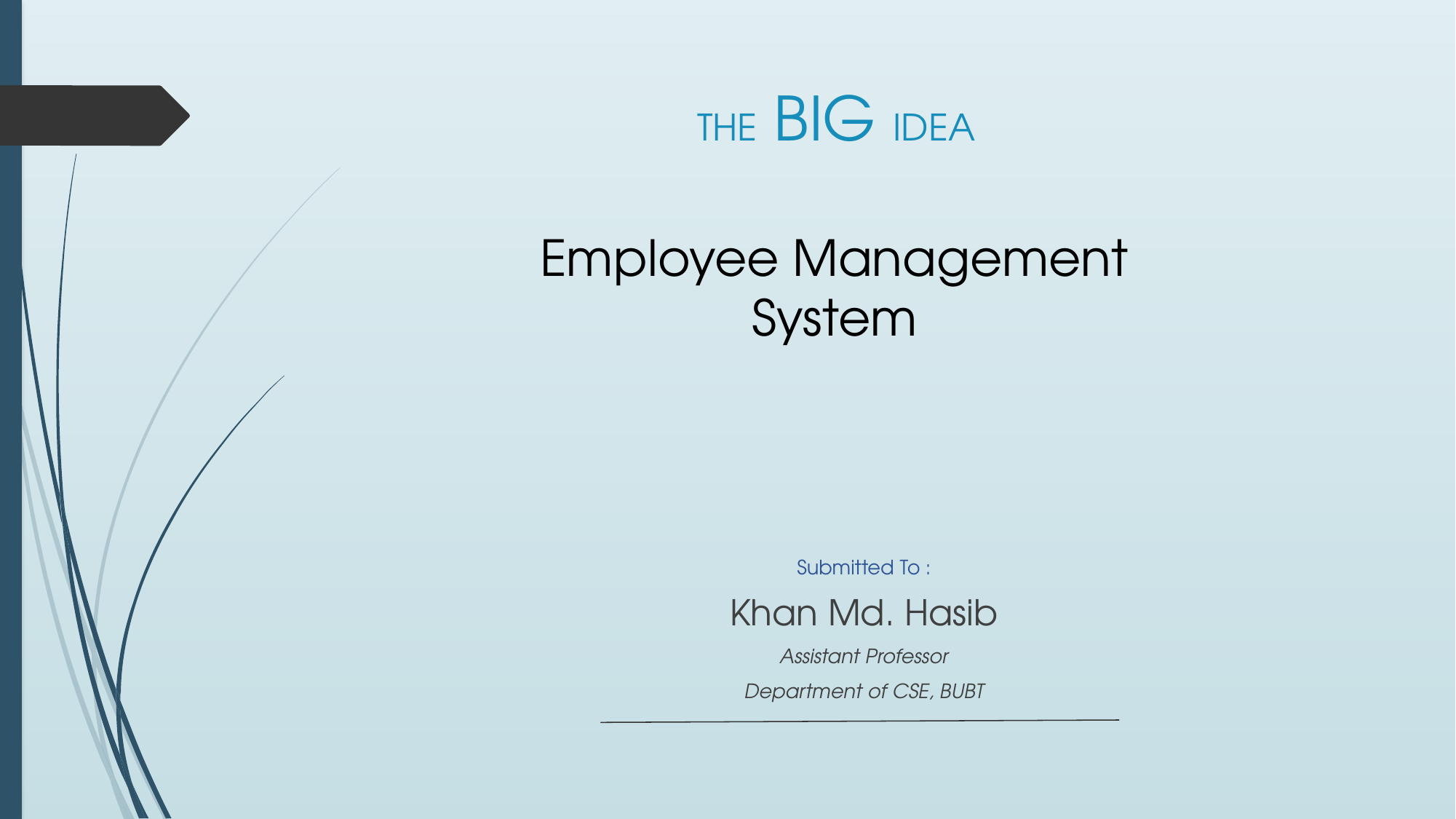

# THE BIG IDEA Employee Management System
Submitted To :
Khan Md. Hasib
Assistant Professor
Department of CSE, BUBT